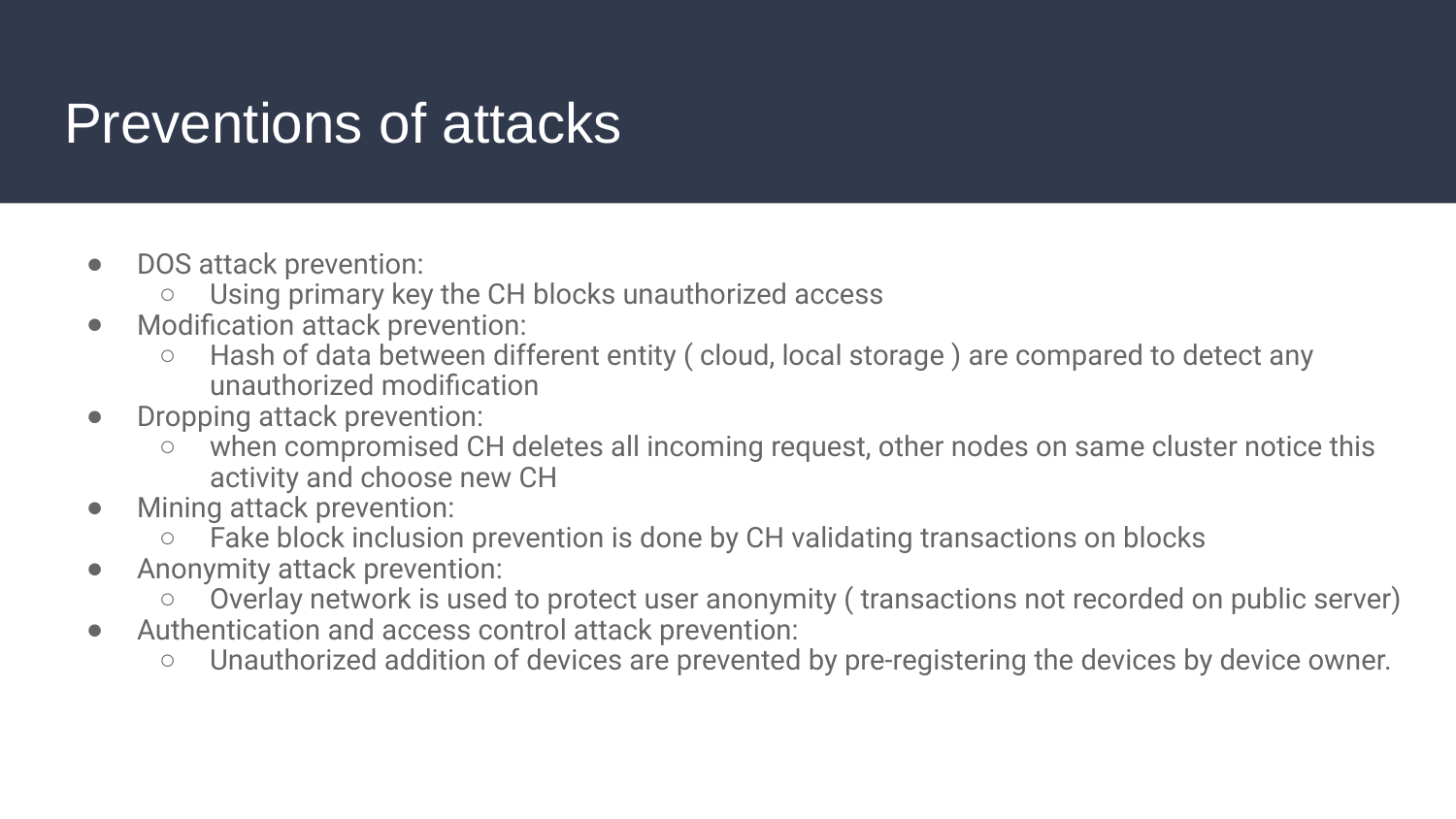

# Preventions of attacks

DOS attack prevention:
Using primary key the CH blocks unauthorized access
Modification attack prevention:
Hash of data between different entity ( cloud, local storage ) are compared to detect any unauthorized modification
Dropping attack prevention:
when compromised CH deletes all incoming request, other nodes on same cluster notice this activity and choose new CH
Mining attack prevention:
Fake block inclusion prevention is done by CH validating transactions on blocks
Anonymity attack prevention:
Overlay network is used to protect user anonymity ( transactions not recorded on public server)
Authentication and access control attack prevention:
Unauthorized addition of devices are prevented by pre-registering the devices by device owner.